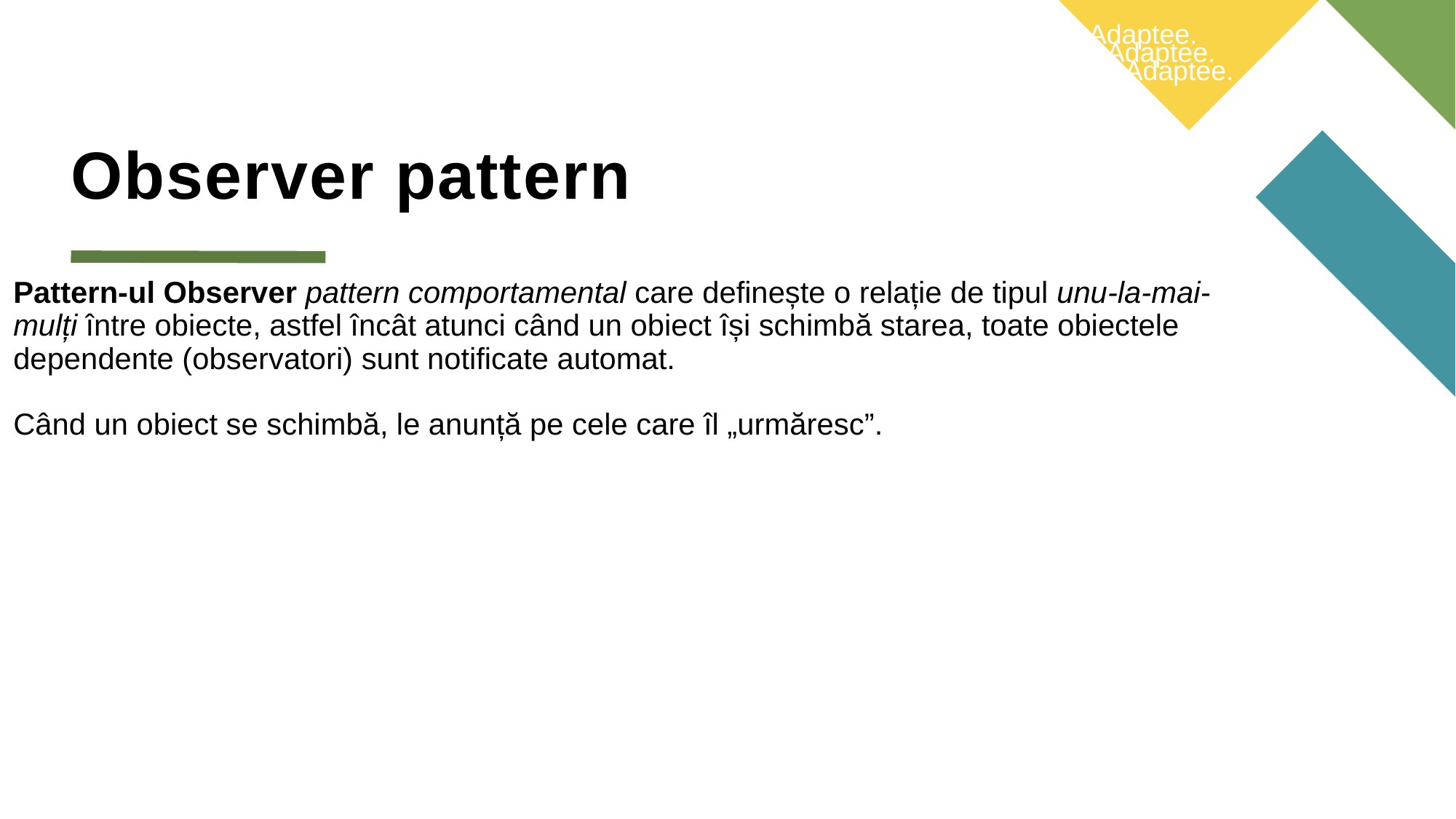

Target: Defines the domain-specific interface the client uses.
Adaptee: Has an existing interface that needs adapting.
Adapter: Implements the Target interface and translates calls to the Adaptee.
Target: Defines the domain-specific interface the client uses.
Adaptee: Has an existing interface that needs adapting.
Adapter: Implements the Target interface and translates calls to the Adaptee.
# Observer pattern
Target: Defines the domain-specific interface the client uses.
Adaptee: Has an existing interface that needs adapting.
Adapter: Implements the Target interface and translates calls to the Adaptee.
Pattern-ul Observer pattern comportamental care definește o relație de tipul unu-la-mai-mulți între obiecte, astfel încât atunci când un obiect își schimbă starea, toate obiectele dependente (observatori) sunt notificate automat.

Când un obiect se schimbă, le anunță pe cele care îl „urmăresc”.